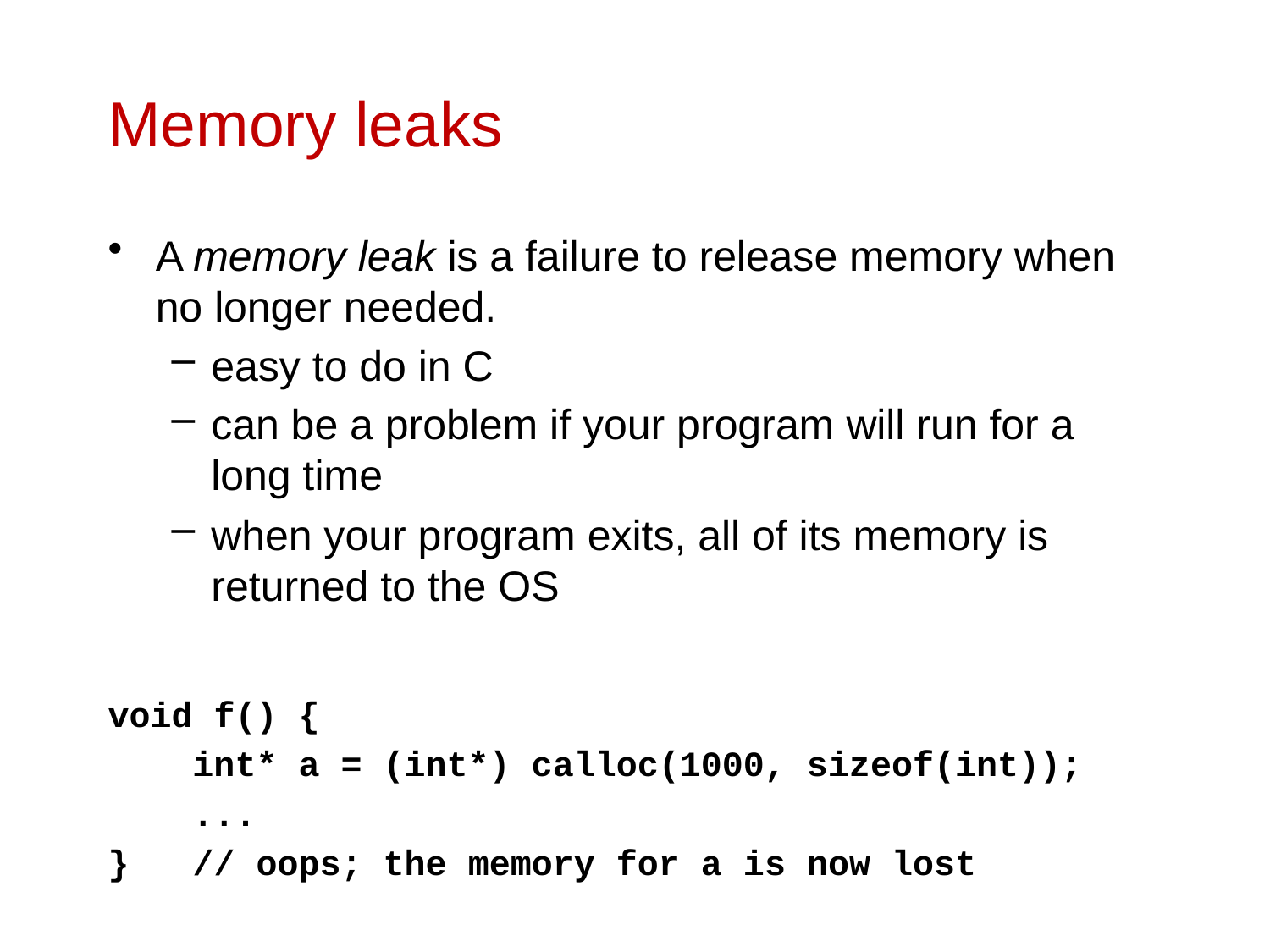

# Memory leaks
A memory leak is a failure to release memory when no longer needed.
easy to do in C
can be a problem if your program will run for a long time
when your program exits, all of its memory is returned to the OS

void f() {
    int* a = (int*) calloc(1000, sizeof(int));
    ...
}   // oops; the memory for a is now lost